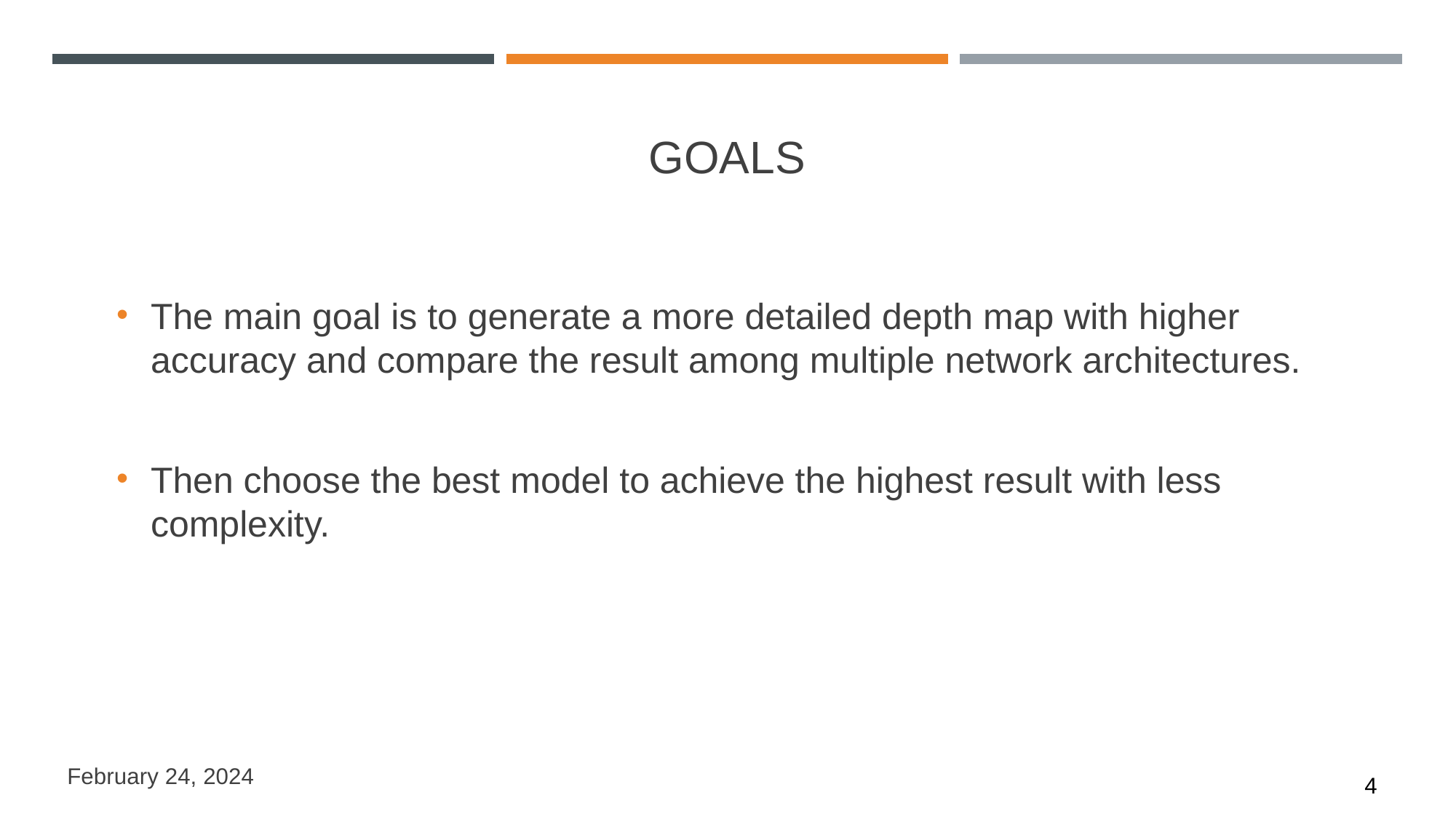

GOALS
The main goal is to generate a more detailed depth map with higher accuracy and compare the result among multiple network architectures.

Then choose the best model to achieve the highest result with less complexity.

February 24, 2024
4